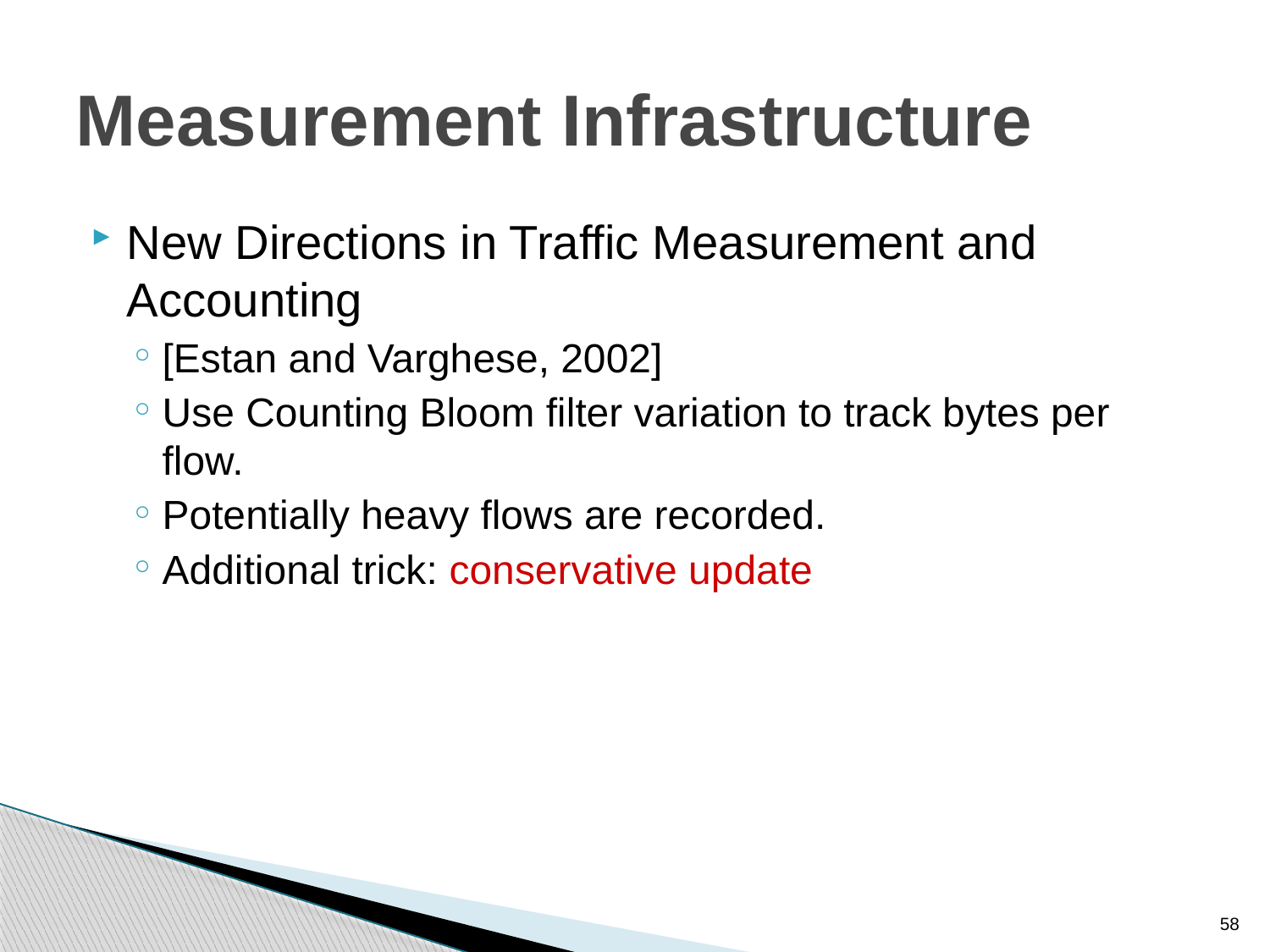

# Measurement Infrastructure
New Directions in Traffic Measurement and Accounting
[Estan and Varghese, 2002]
Use Counting Bloom filter variation to track bytes per flow.
Potentially heavy flows are recorded.
Additional trick: conservative update
58